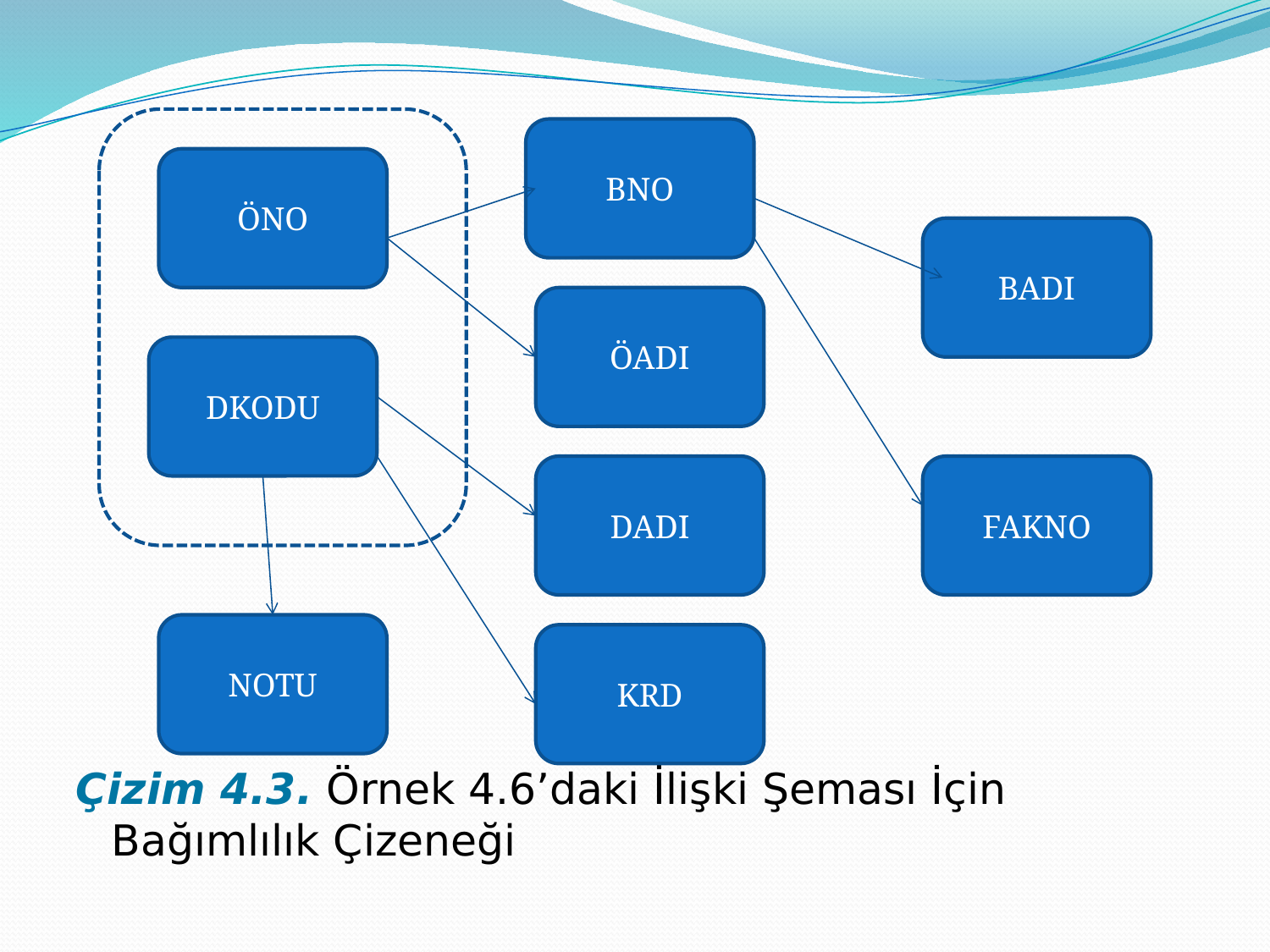

Çizim 4.3. Örnek 4.6’daki İlişki Şeması İçin Bağımlılık Çizeneği

BNO
ÖNO
BADI
ÖADI
DKODU
DADI
FAKNO
NOTU
KRD